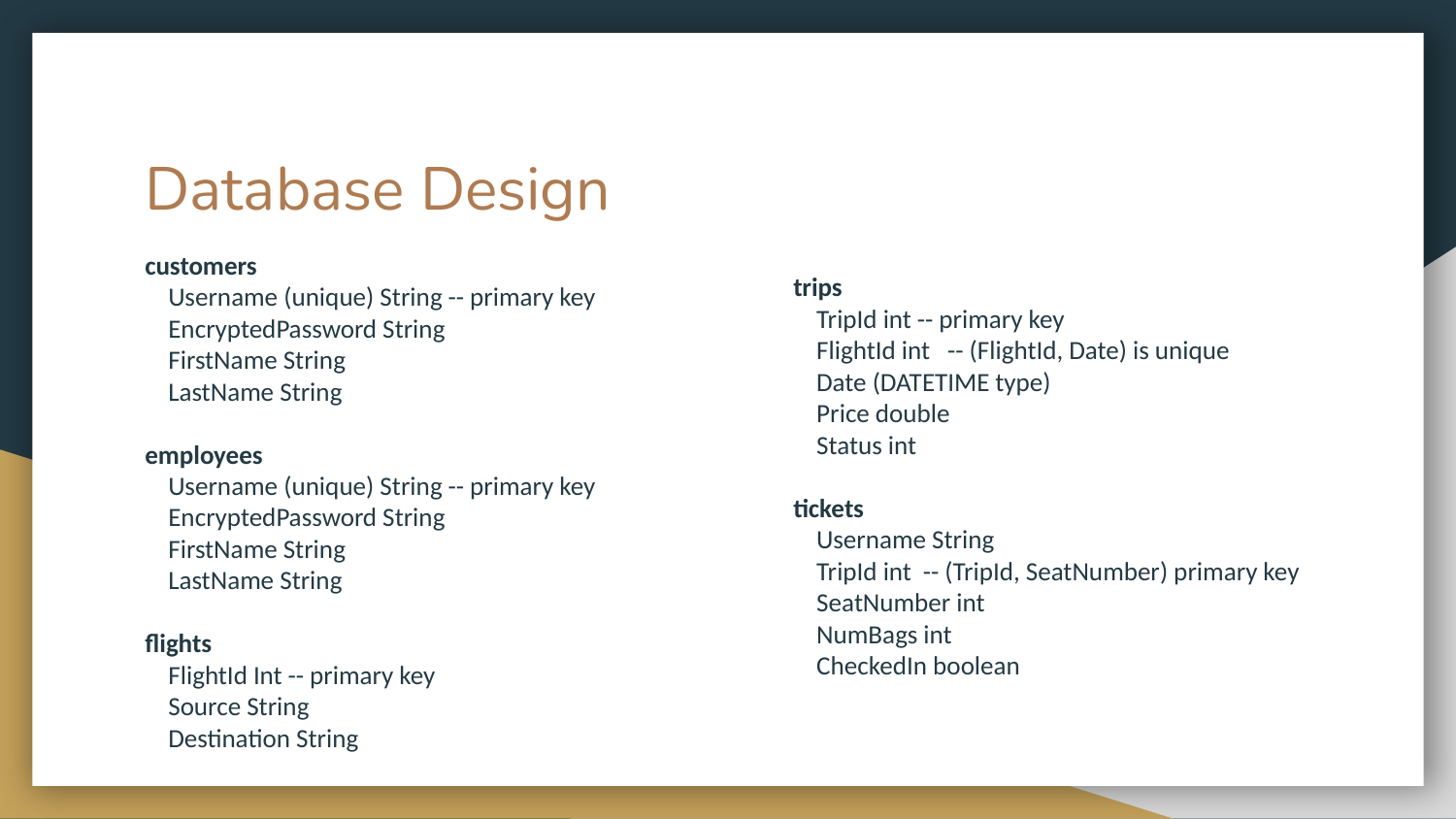

# Database Design
customers
    Username (unique) String -- primary key
    EncryptedPassword String
    FirstName String
    LastName String

employees
    Username (unique) String -- primary key
    EncryptedPassword String
    FirstName String
    LastName String

flights
    FlightId Int -- primary key
    Source String
    Destination String

trips
    TripId int -- primary key
    FlightId int   -- (FlightId, Date) is unique
    Date (DATETIME type)
    Price double
    Status int

tickets
    Username String
    TripId int  -- (TripId, SeatNumber) primary key
    SeatNumber int
    NumBags int
    CheckedIn boolean